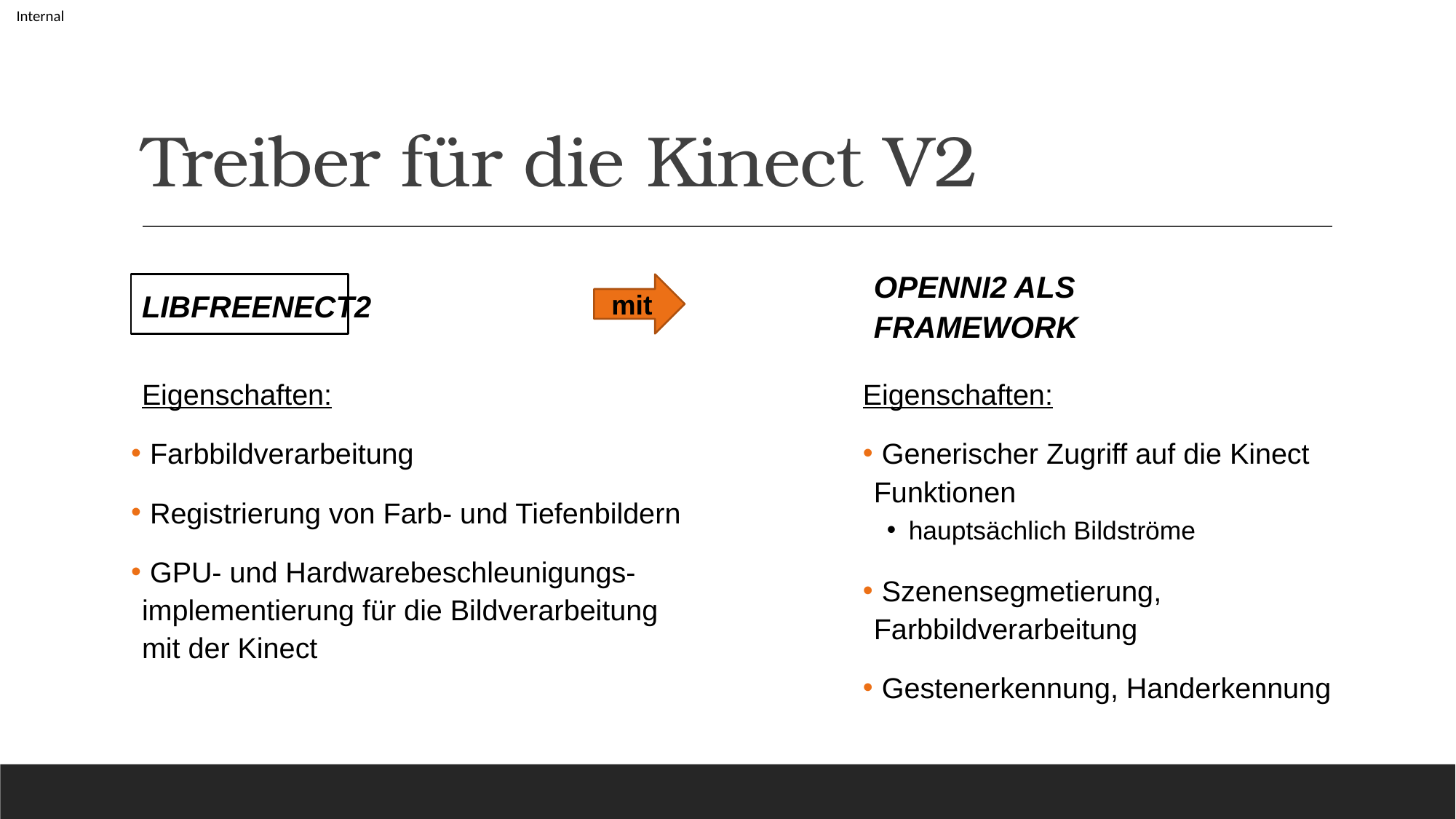

# Treiber für die Kinect V2
libfreenect2
Openni2 als Framework
mit

Eigenschaften:
 Farbbildverarbeitung
 Registrierung von Farb- und Tiefenbildern
 GPU- und Hardwarebeschleunigungs-implementierung für die Bildverarbeitung mit der Kinect
Eigenschaften:
 Generischer Zugriff auf die Kinect Funktionen
hauptsächlich Bildströme
 Szenensegmetierung, Farbbildverarbeitung
 Gestenerkennung, Handerkennung